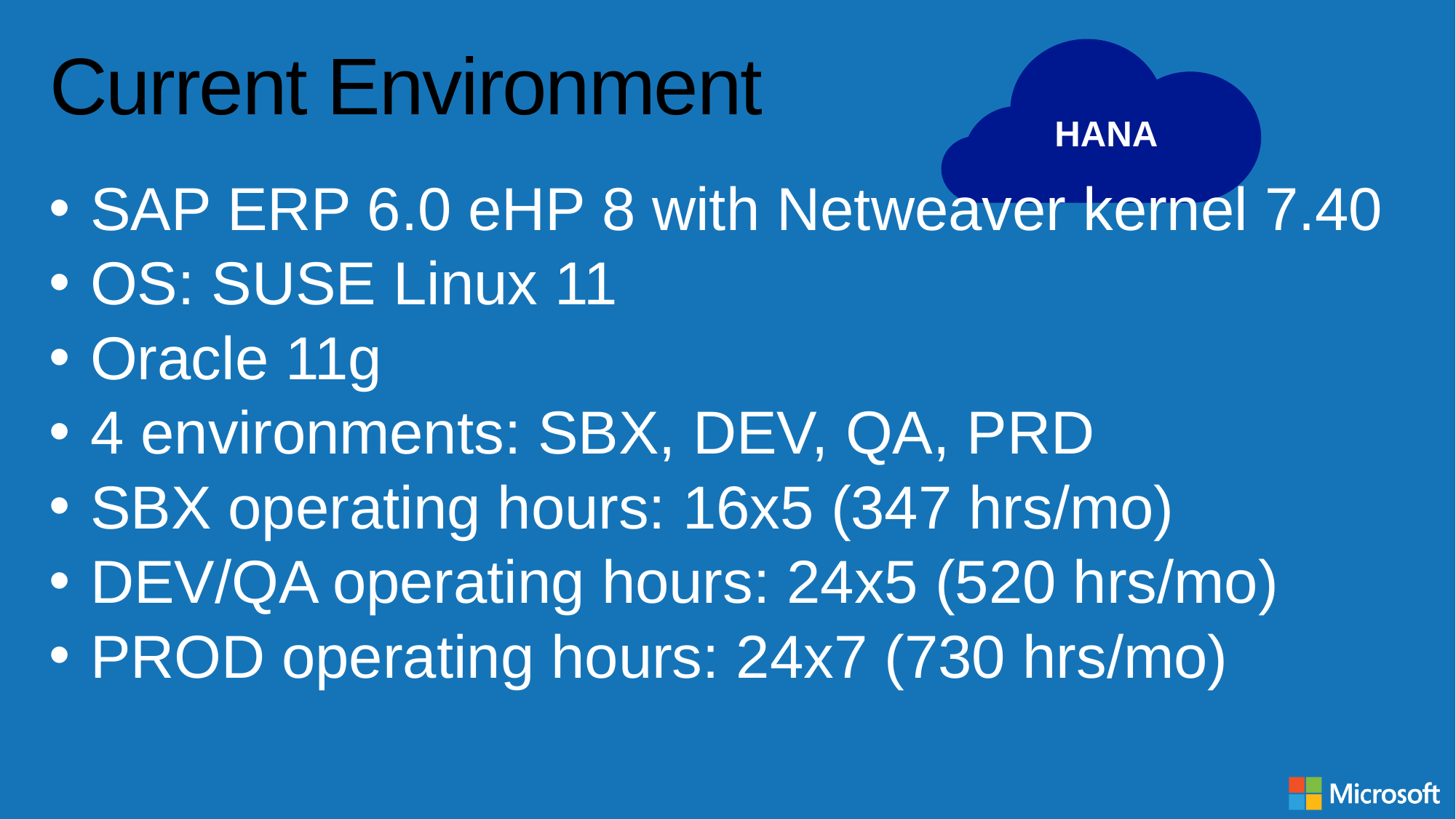

# Current Environment

HANA
SAP ERP 6.0 eHP 8 with Netweaver kernel 7.40
OS: SUSE Linux 11
Oracle 11g
4 environments: SBX, DEV, QA, PRD
SBX operating hours: 16x5 (347 hrs/mo)
DEV/QA operating hours: 24x5 (520 hrs/mo)
PROD operating hours: 24x7 (730 hrs/mo)